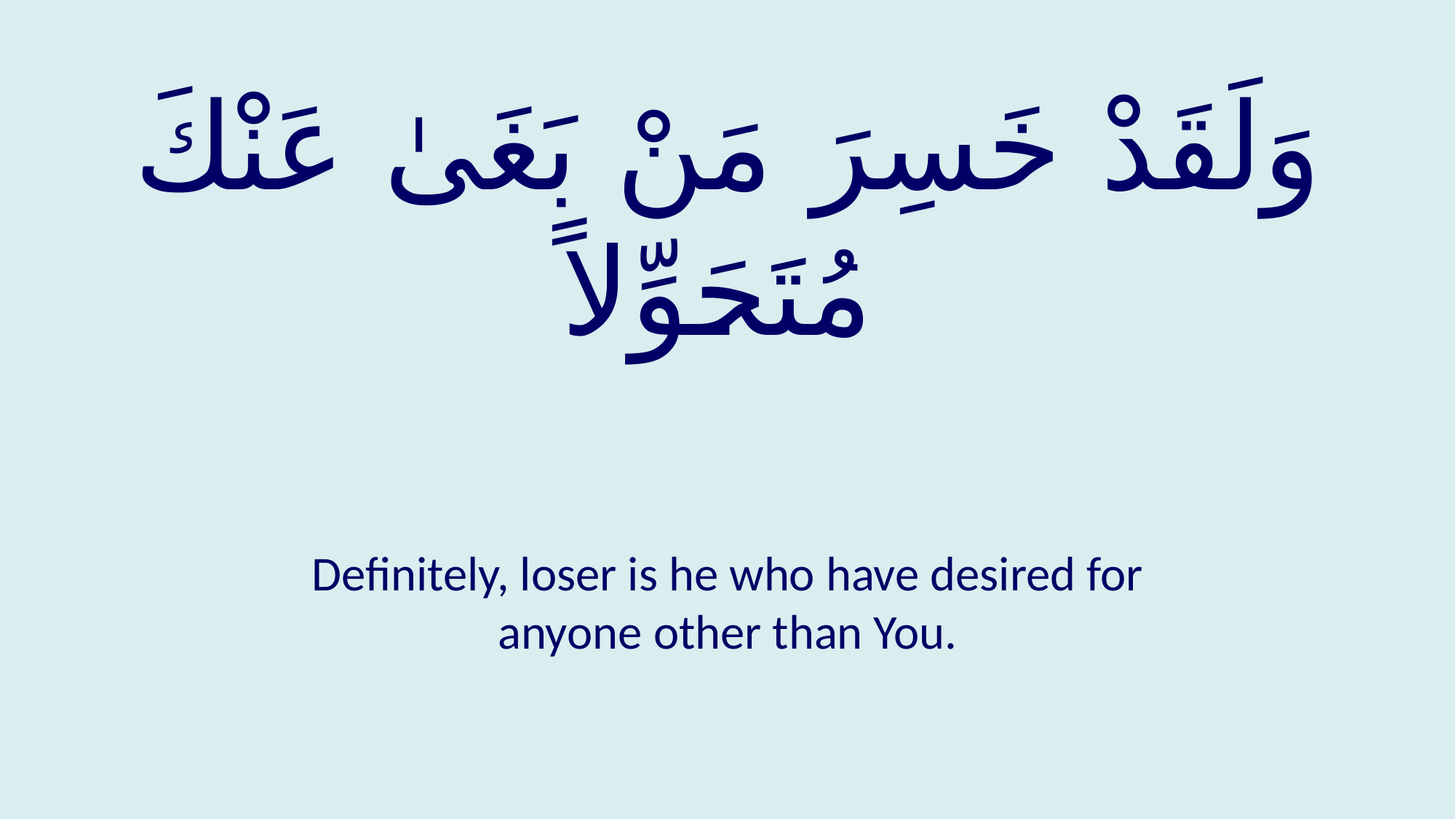

# وَلَقَدْ خَسِرَ مَنْ بَغَىٰ عَنْكَ مُتَحَوِّلاً
Definitely, loser is he who have desired for anyone other than You.